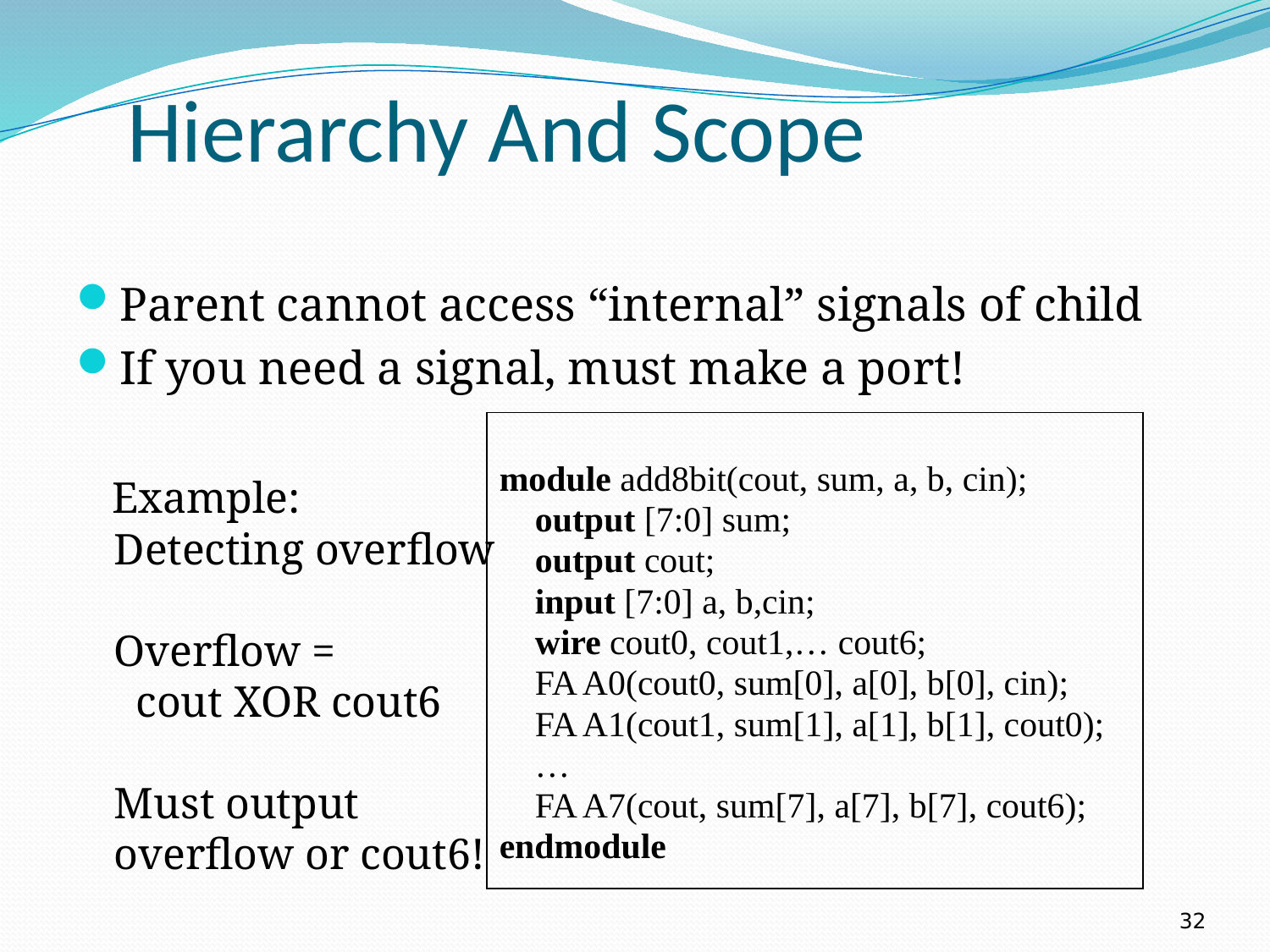

# Hierarchy And Scope
Parent cannot access “internal” signals of child
If you need a signal, must make a port!

   Example:
Detecting overflow
Overflow =
  cout XOR cout6
Must output
overflow or cout6!

module add8bit(cout, sum, a, b, cin);
    output [7:0] sum;
    output cout;
    input [7:0] a, b,cin;
    wire cout0, cout1,… cout6;
    FA A0(cout0, sum[0], a[0], b[0], cin);
    FA A1(cout1, sum[1], a[1], b[1], cout0);
    …
    FA A7(cout, sum[7], a[7], b[7], cout6);
endmodule
32